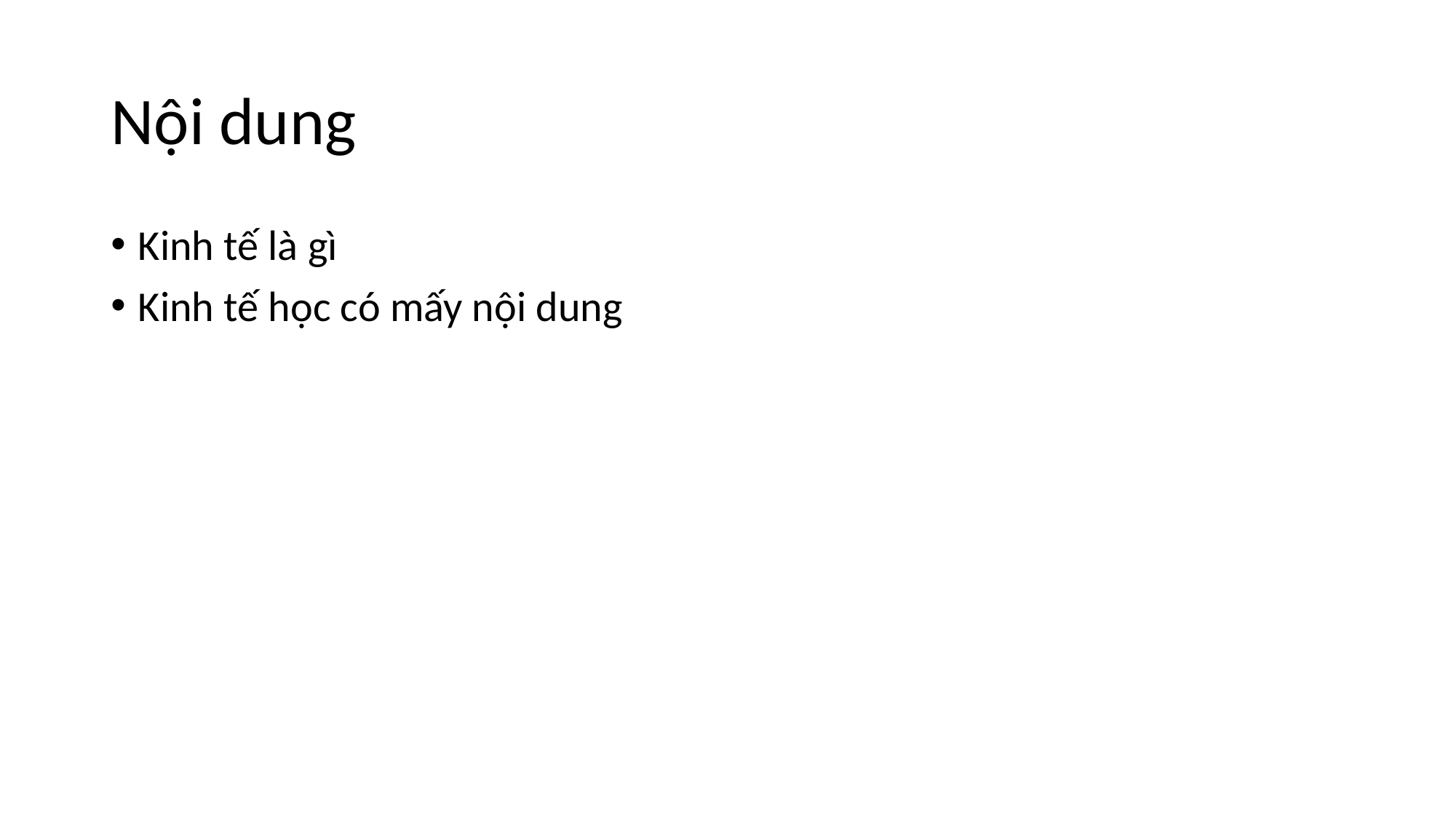

# Nội dung
Kinh tế là gì
Kinh tế học có mấy nội dung